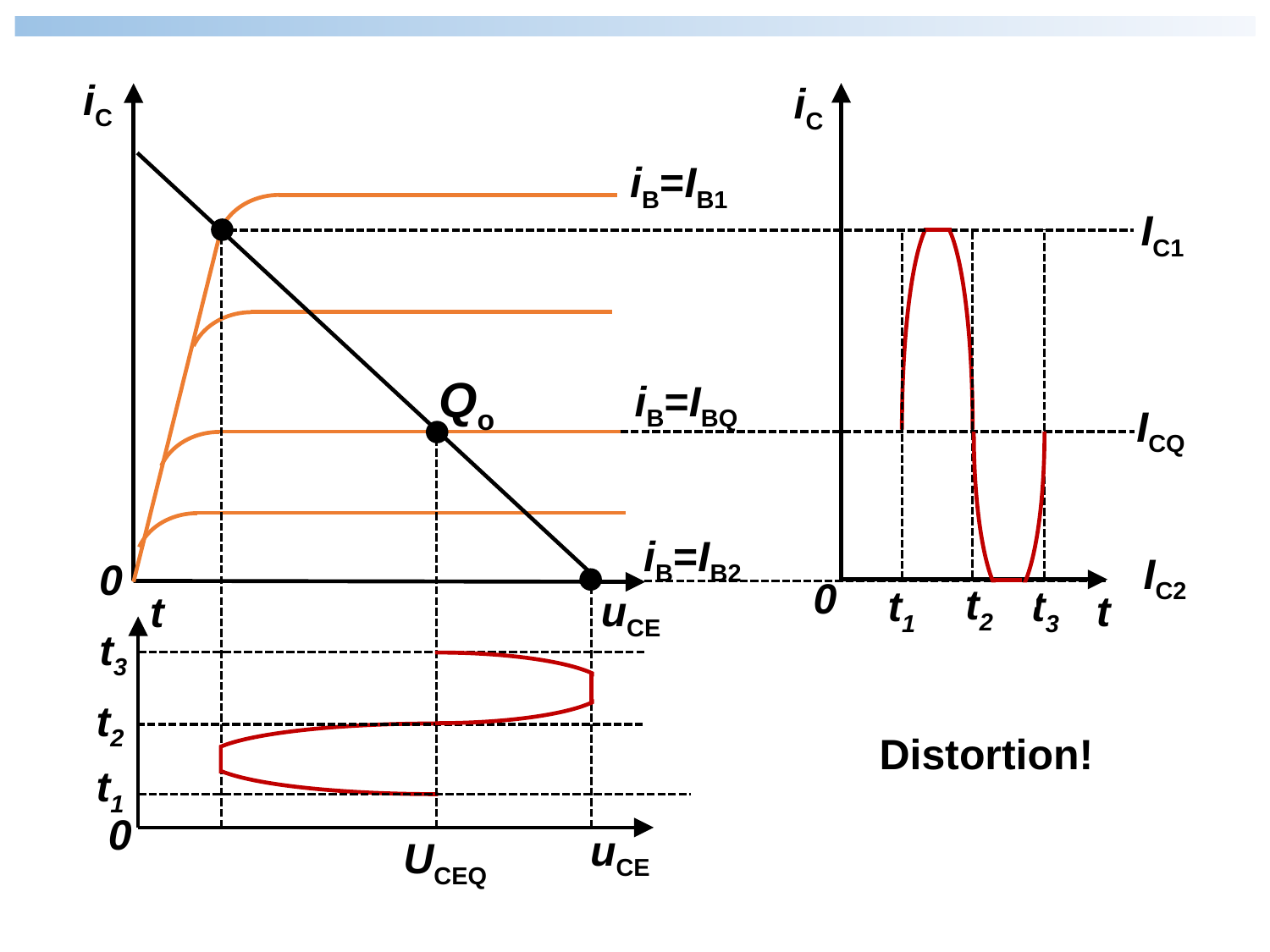

iC
uCE

iB=IBQ
iC
iB=IB1

IC1

Qo
ICQ

iB=IB2

IC2
0
0

t2
t1
t3
t
t
uCE

t3

t2
Distortion!

t1
0
UCEQ